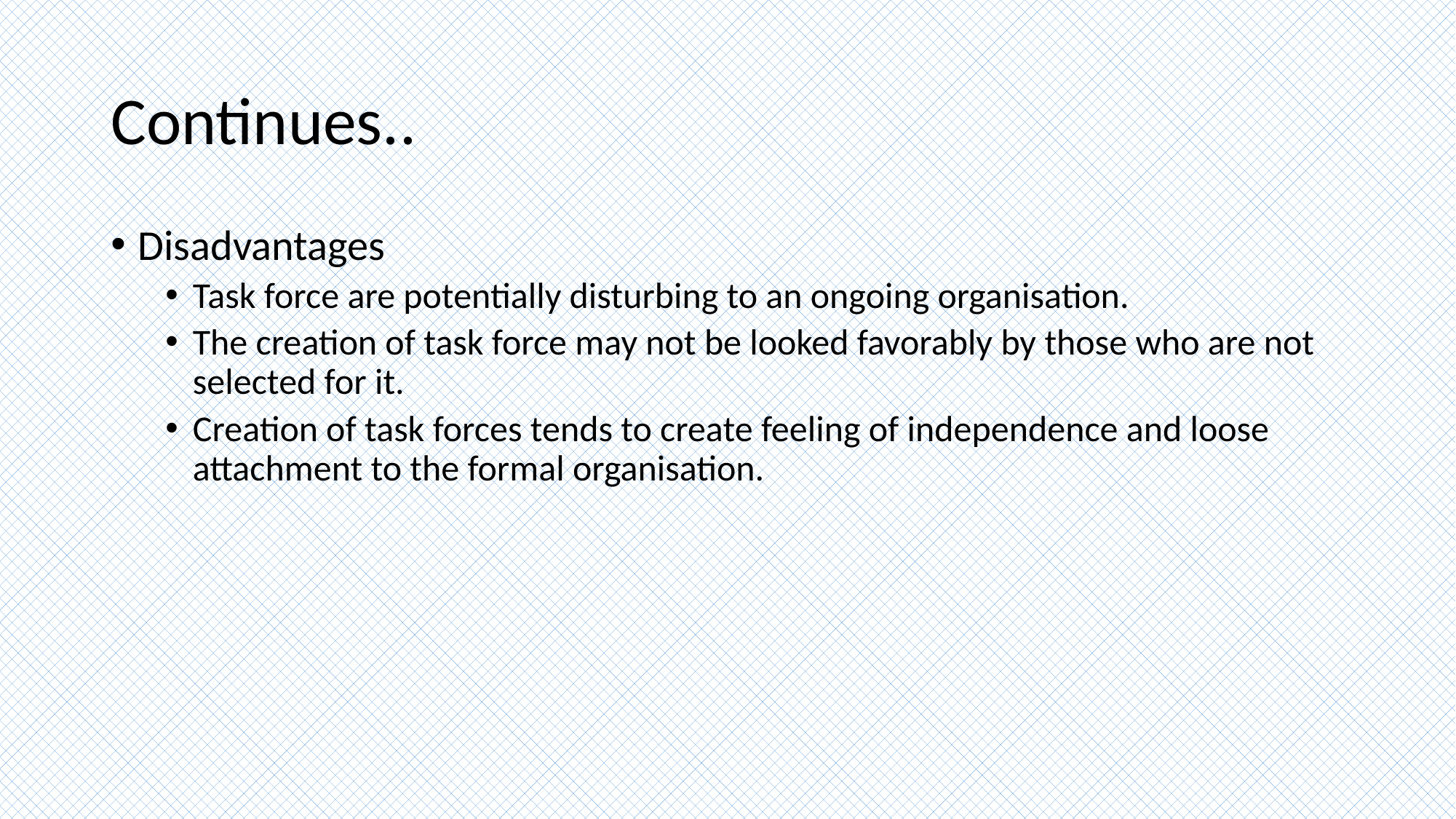

# Continues..
Disadvantages
Task force are potentially disturbing to an ongoing organisation.
The creation of task force may not be looked favorably by those who are not selected for it.
Creation of task forces tends to create feeling of independence and loose attachment to the formal organisation.